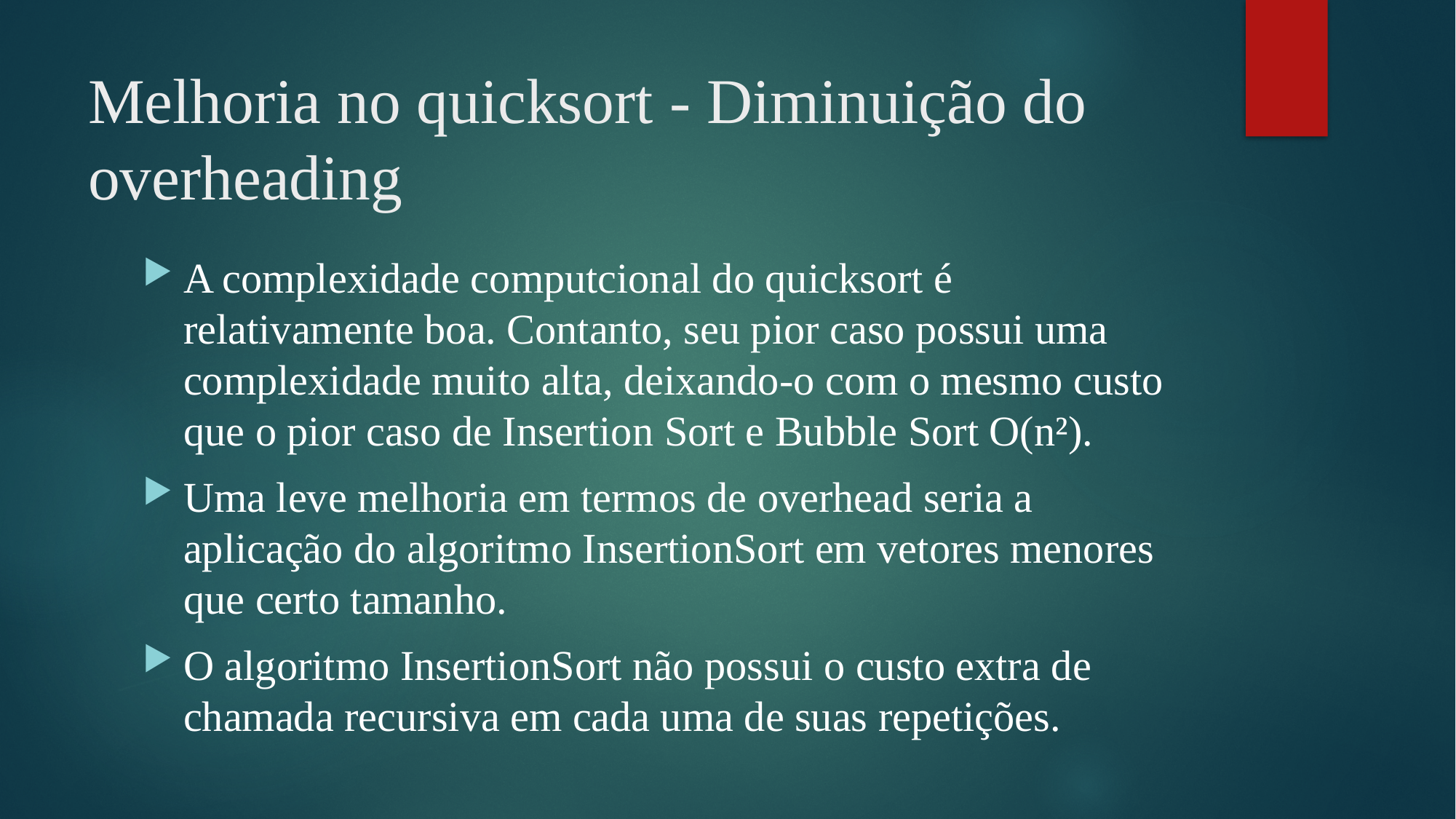

# Melhoria no quicksort - Diminuição do overheading
A complexidade computcional do quicksort é relativamente boa. Contanto, seu pior caso possui uma complexidade muito alta, deixando-o com o mesmo custo que o pior caso de Insertion Sort e Bubble Sort O(n²).
Uma leve melhoria em termos de overhead seria a aplicação do algoritmo InsertionSort em vetores menores que certo tamanho.
O algoritmo InsertionSort não possui o custo extra de chamada recursiva em cada uma de suas repetições.